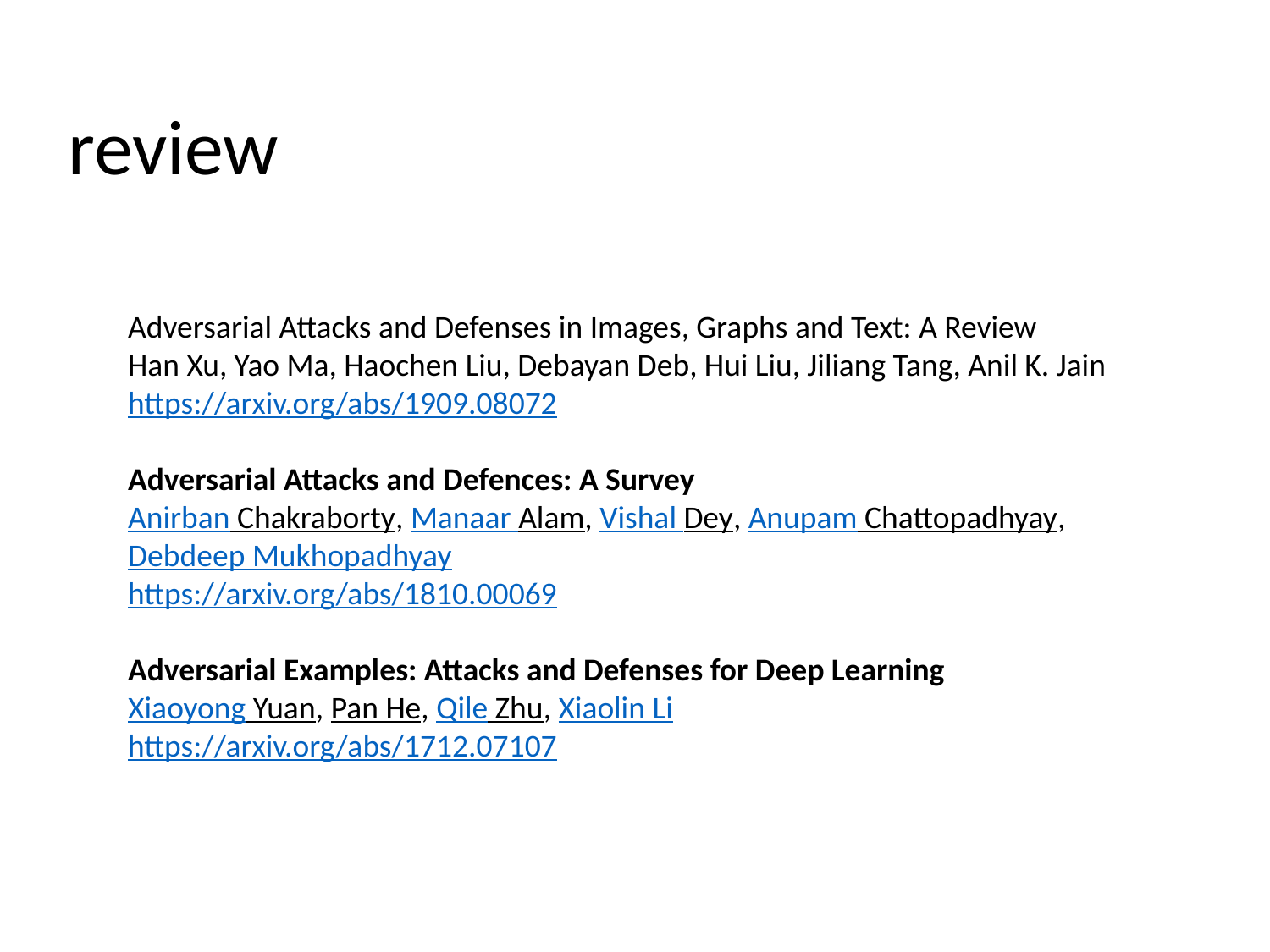

# review
Adversarial Attacks and Defenses in Images, Graphs and Text: A Review
Han Xu, Yao Ma, Haochen Liu, Debayan Deb, Hui Liu, Jiliang Tang, Anil K. Jain
https://arxiv.org/abs/1909.08072

Adversarial Attacks and Defences: A Survey
Anirban Chakraborty, Manaar Alam, Vishal Dey, Anupam Chattopadhyay, Debdeep Mukhopadhyay
https://arxiv.org/abs/1810.00069

Adversarial Examples: Attacks and Defenses for Deep Learning
Xiaoyong Yuan, Pan He, Qile Zhu, Xiaolin Li
https://arxiv.org/abs/1712.07107